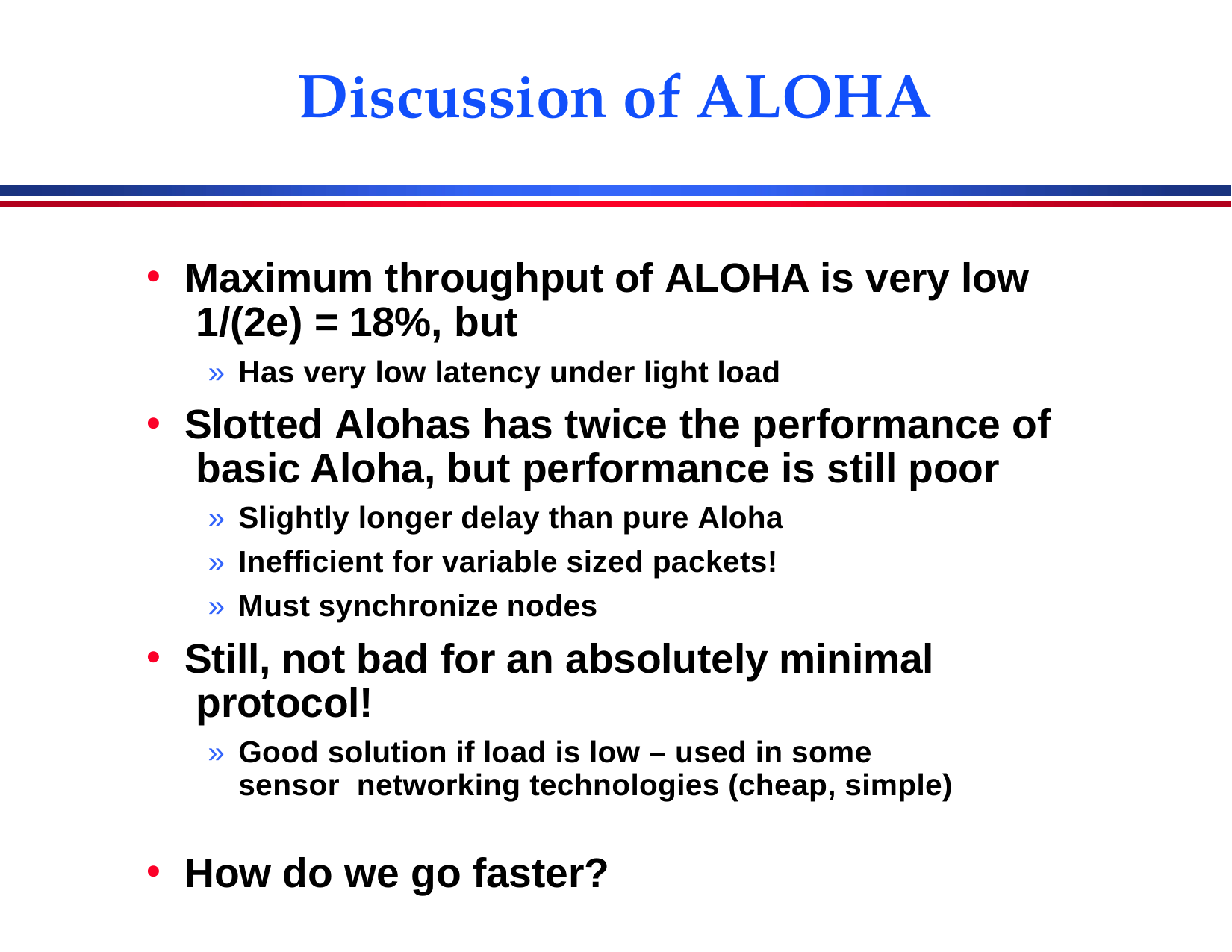

# Discussion of ALOHA
Maximum throughput of ALOHA is very low  1/(2e) = 18%, but
» Has very low latency under light load
Slotted Alohas has twice the performance of  basic Aloha, but performance is still poor
» Slightly longer delay than pure Aloha
» Inefficient for variable sized packets!
» Must synchronize nodes
Still, not bad for an absolutely minimal  protocol!
» Good solution if load is low – used in some sensor  networking technologies (cheap, simple)

How do we go faster?